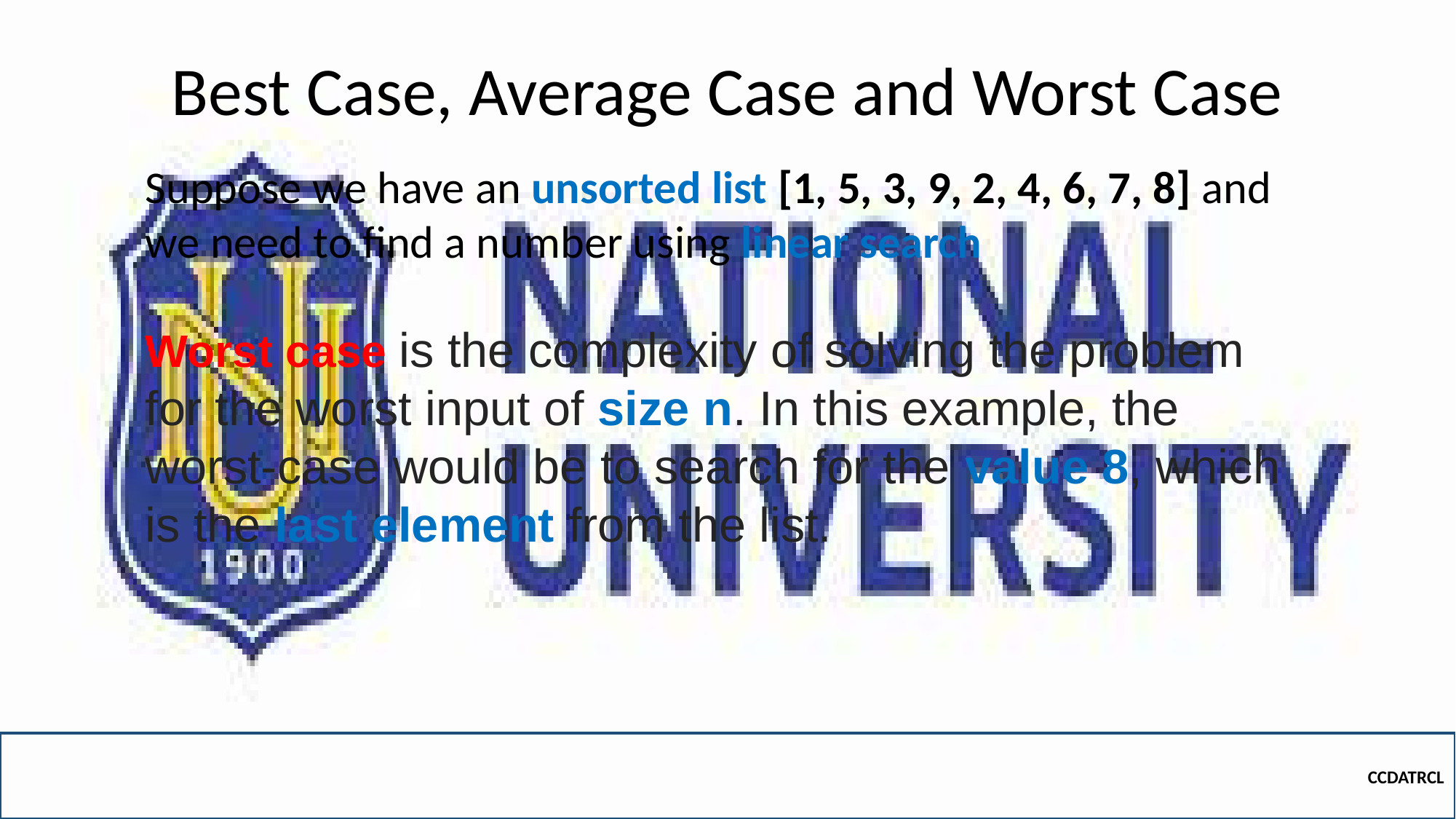

# Best Case, Average Case and Worst Case
Suppose we have an unsorted list [1, 5, 3, 9, 2, 4, 6, 7, 8] and we need to find a number using linear search

Worst case is the complexity of solving the problem for the worst input of size n. In this example, the worst-case would be to search for the value 8, which is the last element from the list.
CCDATRCL